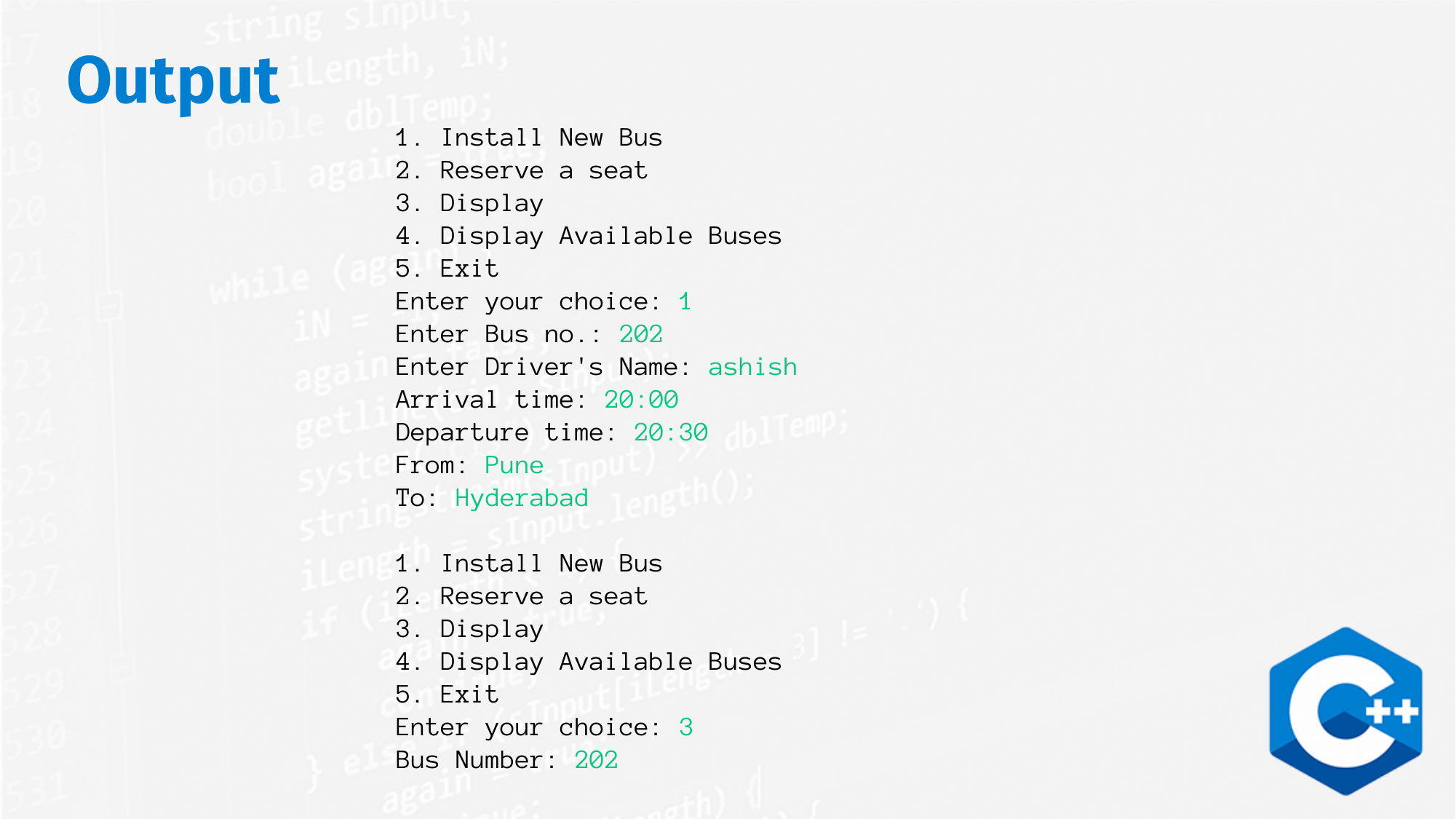

# Output
1. Install New Bus
2. Reserve a seat
3. Display
4. Display Available Buses
5. Exit
Enter your choice: 1
Enter Bus no.: 202
Enter Driver's Name: ashish
Arrival time: 20:00
Departure time: 20:30
From: Pune
To: Hyderabad

1. Install New Bus
2. Reserve a seat
3. Display
4. Display Available Buses
5. Exit
Enter your choice: 3
Bus Number: 202